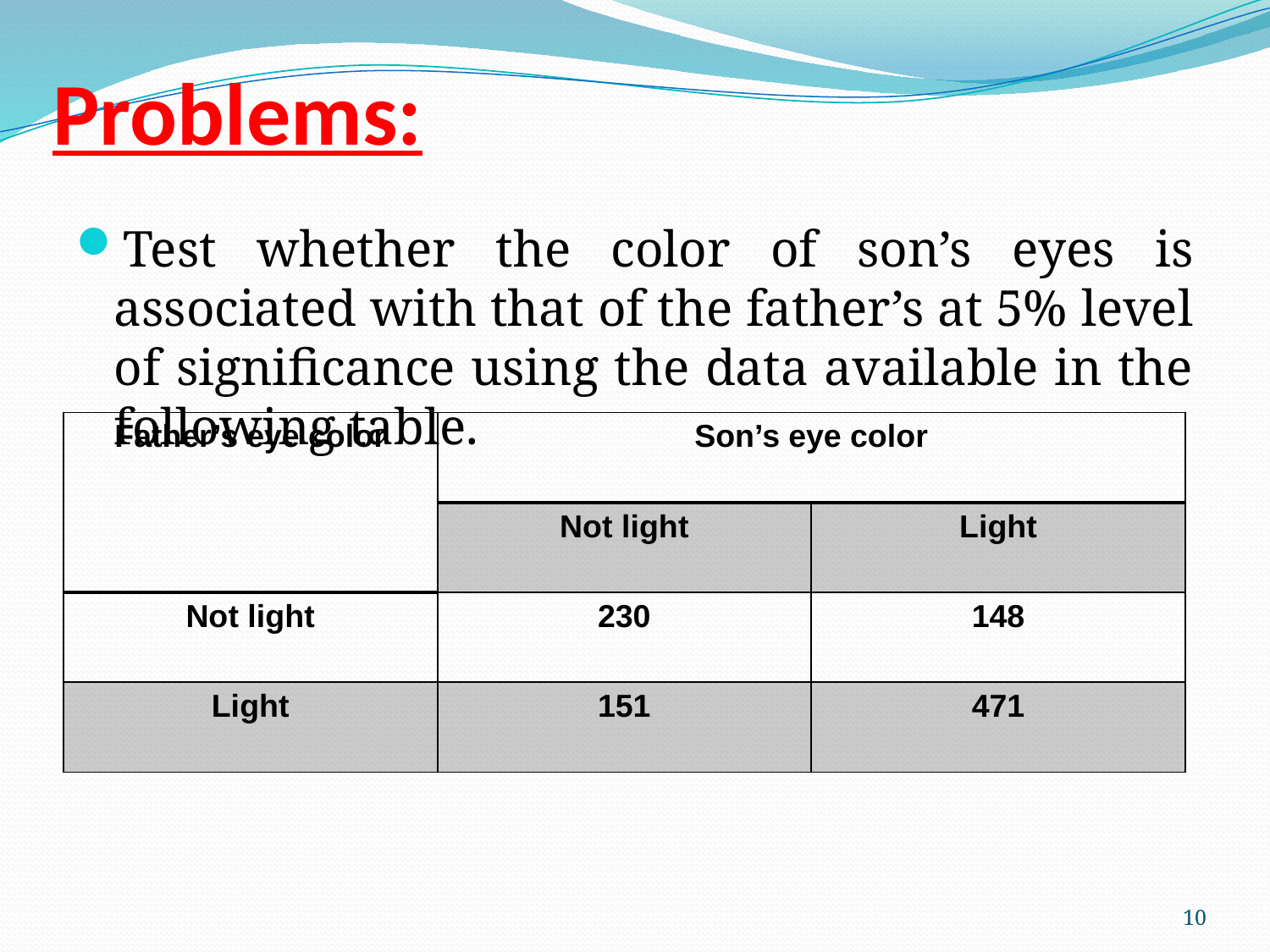

# Problems:
Test whether the color of son’s eyes is associated with that of the father’s at 5% level of significance using the data available in the following table.

| Father’s eye color | Son’s eye color |  |
| --- | --- | --- |
|  | Not light | Light |
| Not light | 230 | 148 |
| Light | 151 | 471 |
10